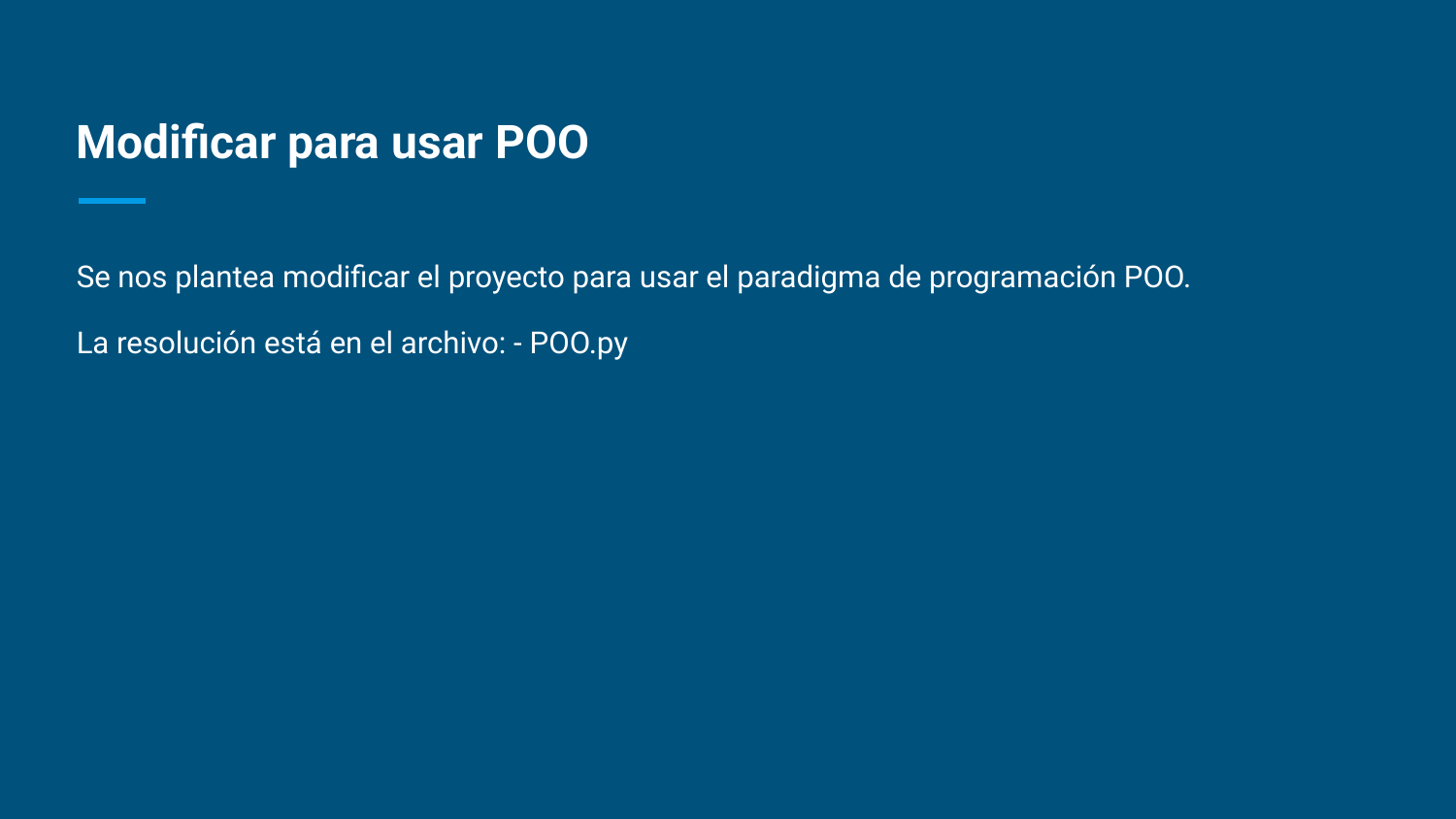

# Modificar para usar POO
Se nos plantea modificar el proyecto para usar el paradigma de programación POO.
La resolución está en el archivo: - POO.py